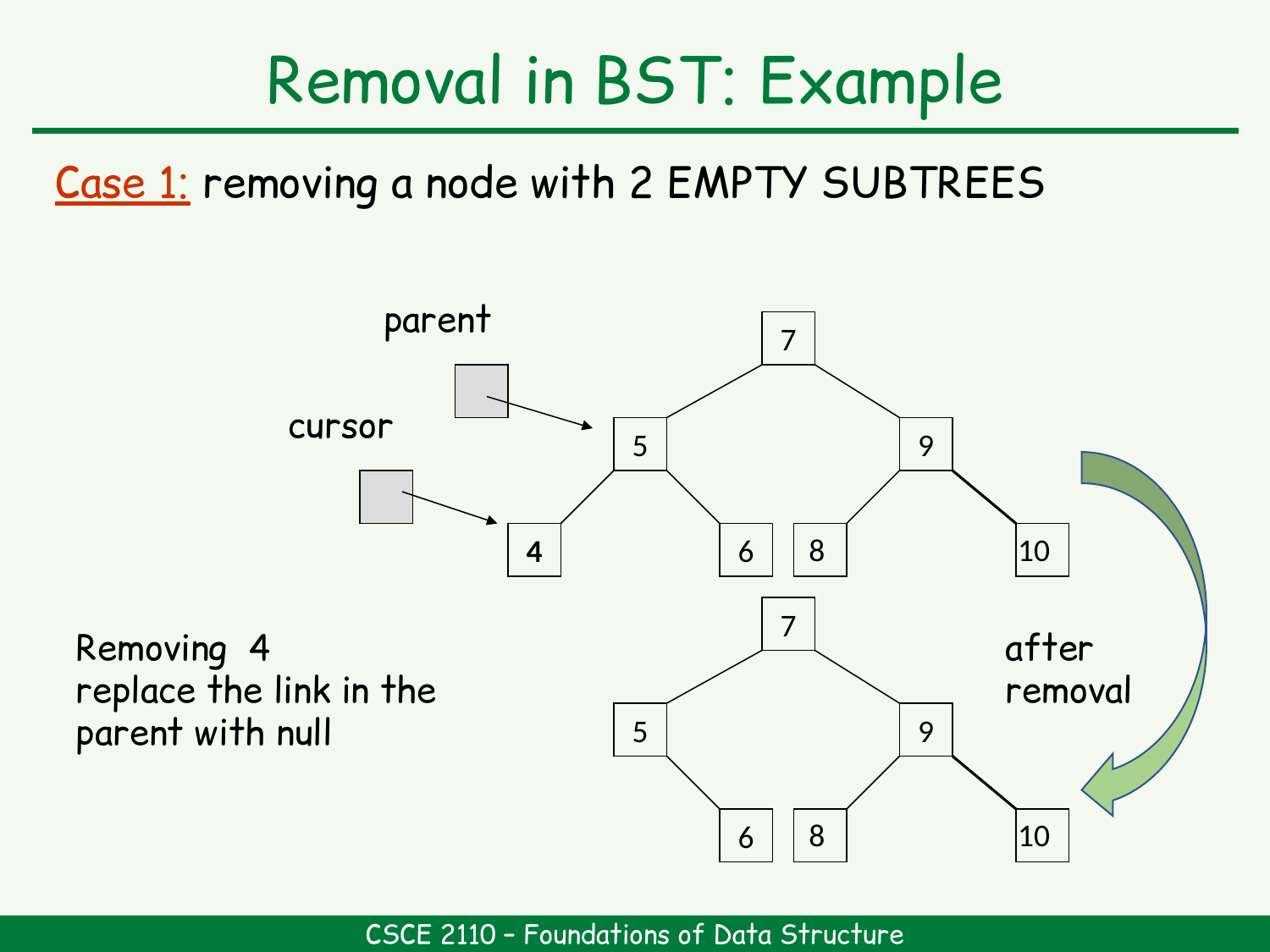

Removal in BST: Example
Case 1: removing a node with 2 EMPTY SUBTREES
parent
7

cursor

5
9

4
6

8
10

7
Removing  4
replace the link in the parent with null
after removal

5
9

6

8
10